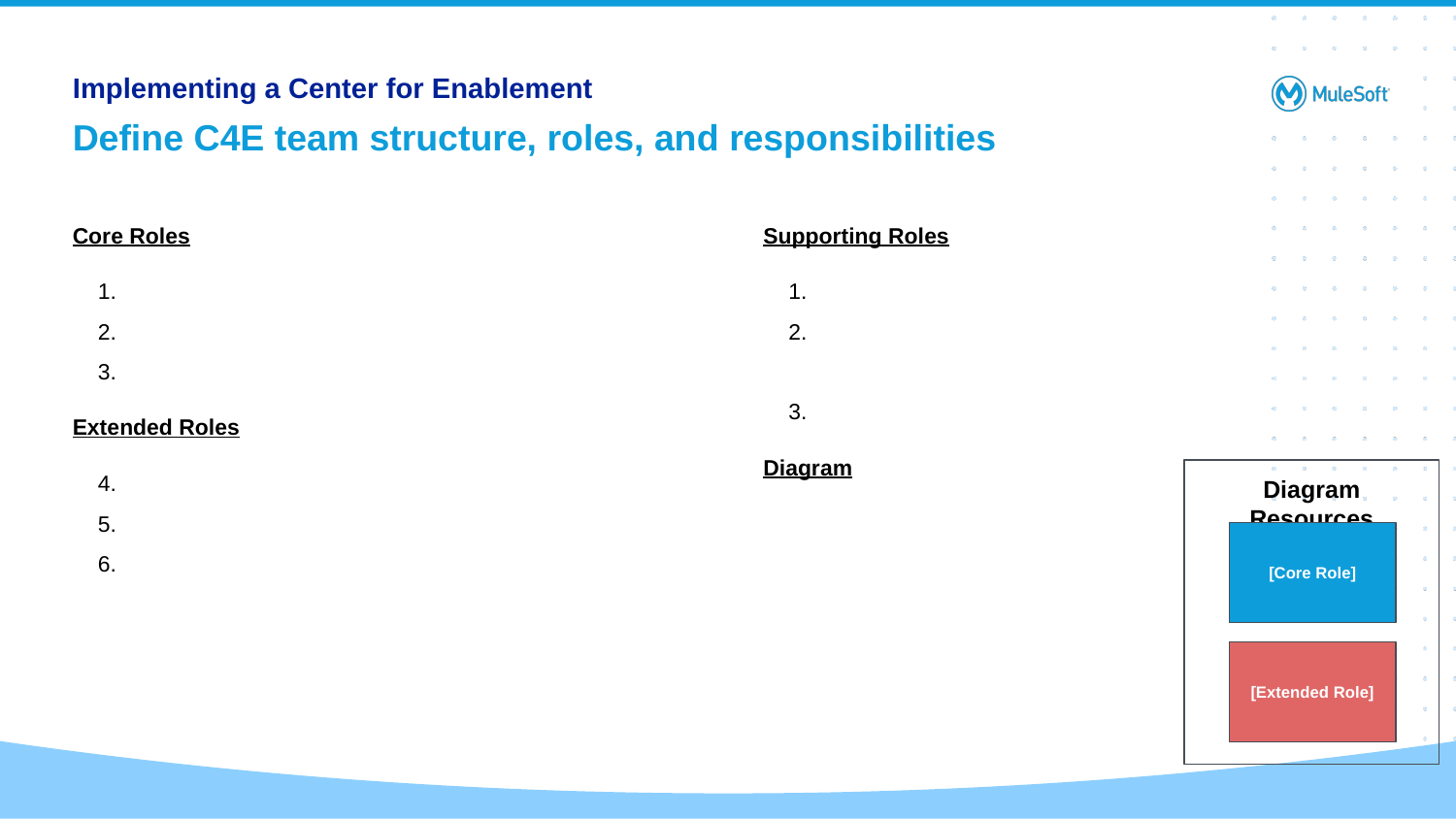

Implementing a Center for Enablement
# Define C4E team structure, roles, and responsibilities
Core Roles

Extended Roles

Supporting Roles

Diagram

Diagram Resources
[Core Role]
[Extended Role]